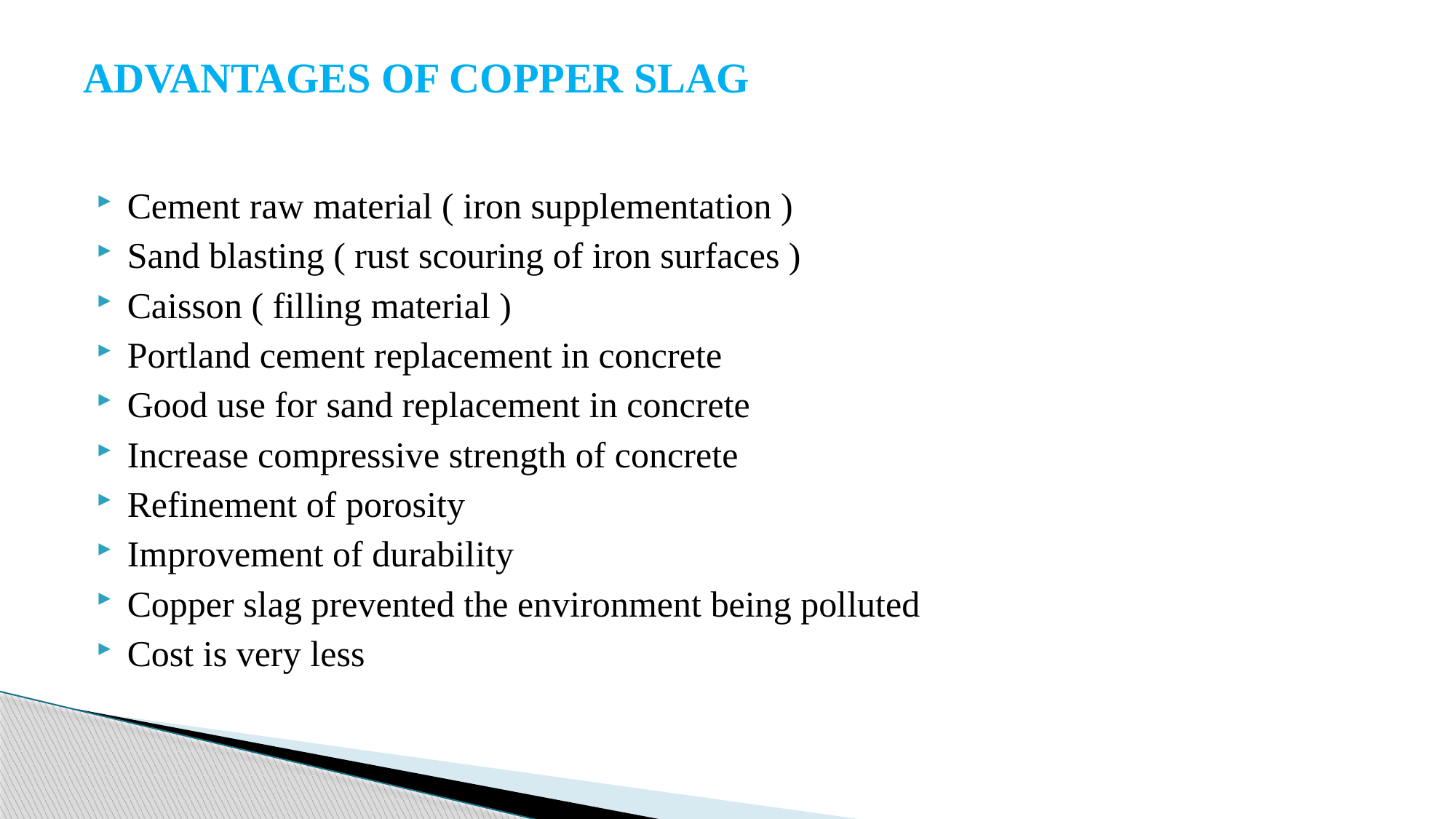

# ADVANTAGES OF COPPER SLAG
Cement raw material ( iron supplementation )
Sand blasting ( rust scouring of iron surfaces )
Caisson ( filling material )
Portland cement replacement in concrete
Good use for sand replacement in concrete
Increase compressive strength of concrete
Refinement of porosity
Improvement of durability
Copper slag prevented the environment being polluted
Cost is very less